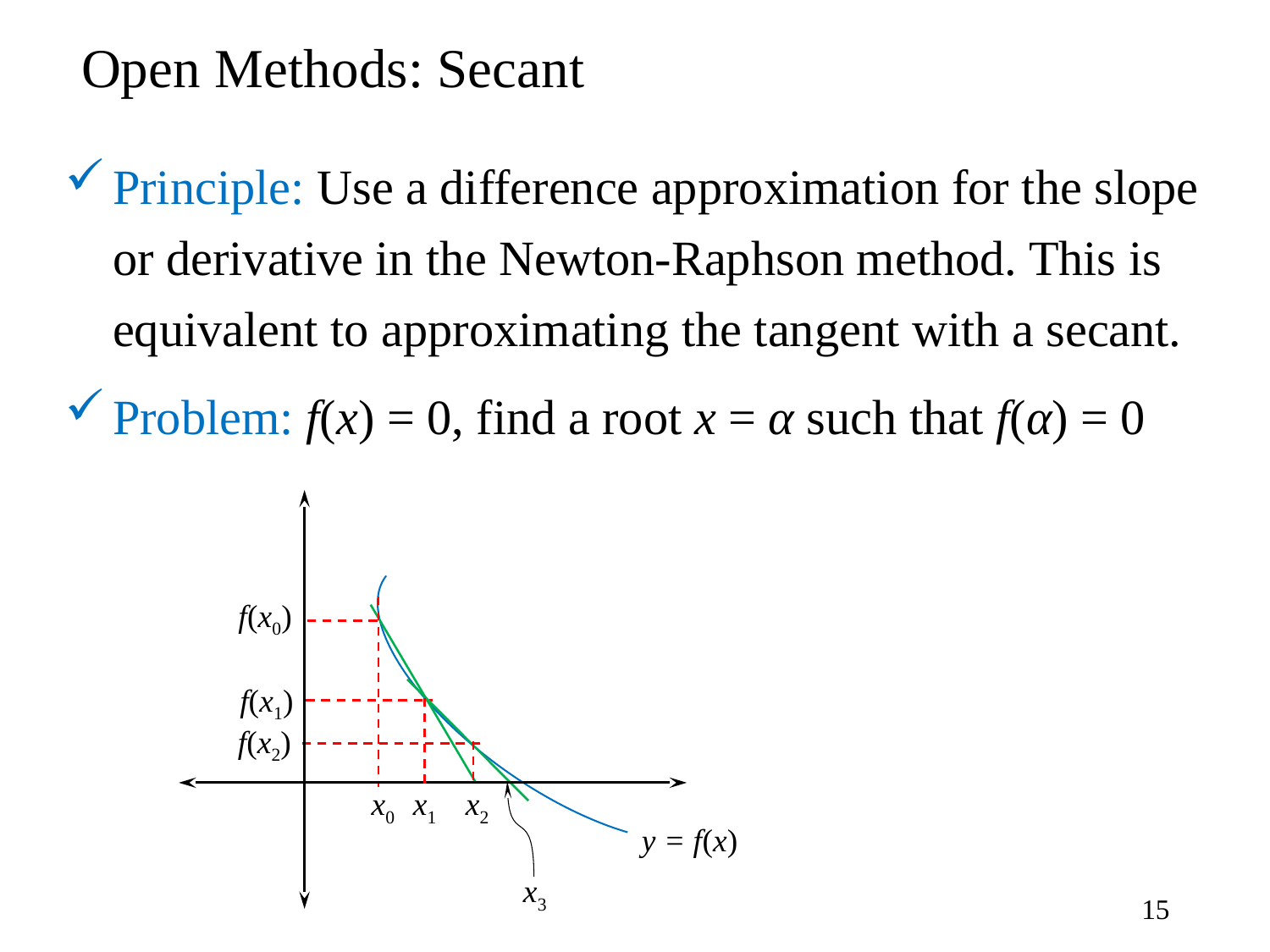

# Open Methods: Secant
Principle: Use a difference approximation for the slope or derivative in the Newton-Raphson method. This is equivalent to approximating the tangent with a secant.
Problem: f(x) = 0, find a root x = α such that f(α) = 0

f(x2)
x2
x3
f(x0)
f(x1)
y = f(x)
x0
x1
15